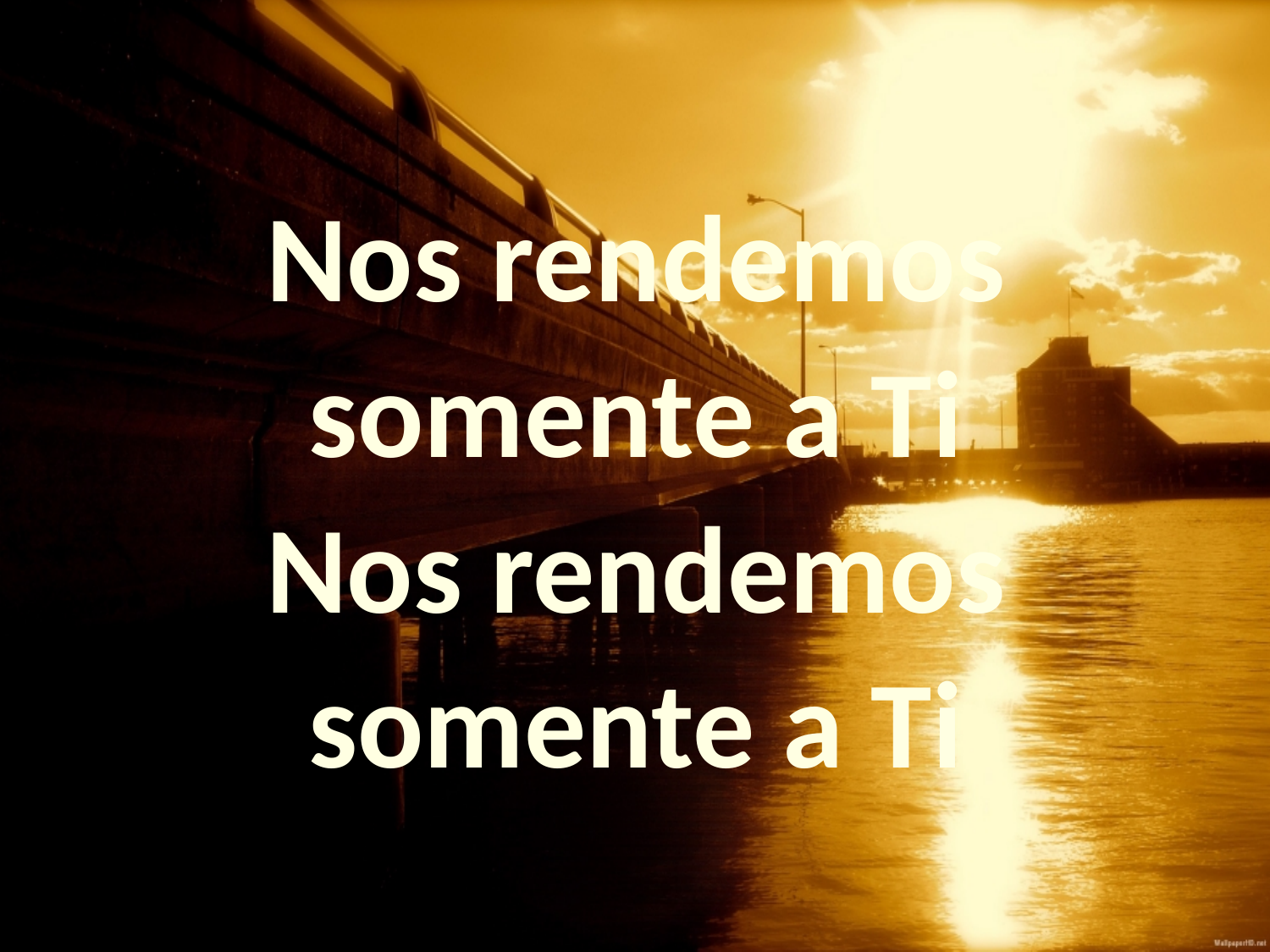

Nos rendemos somente a Ti
Nos rendemos somente a Ti